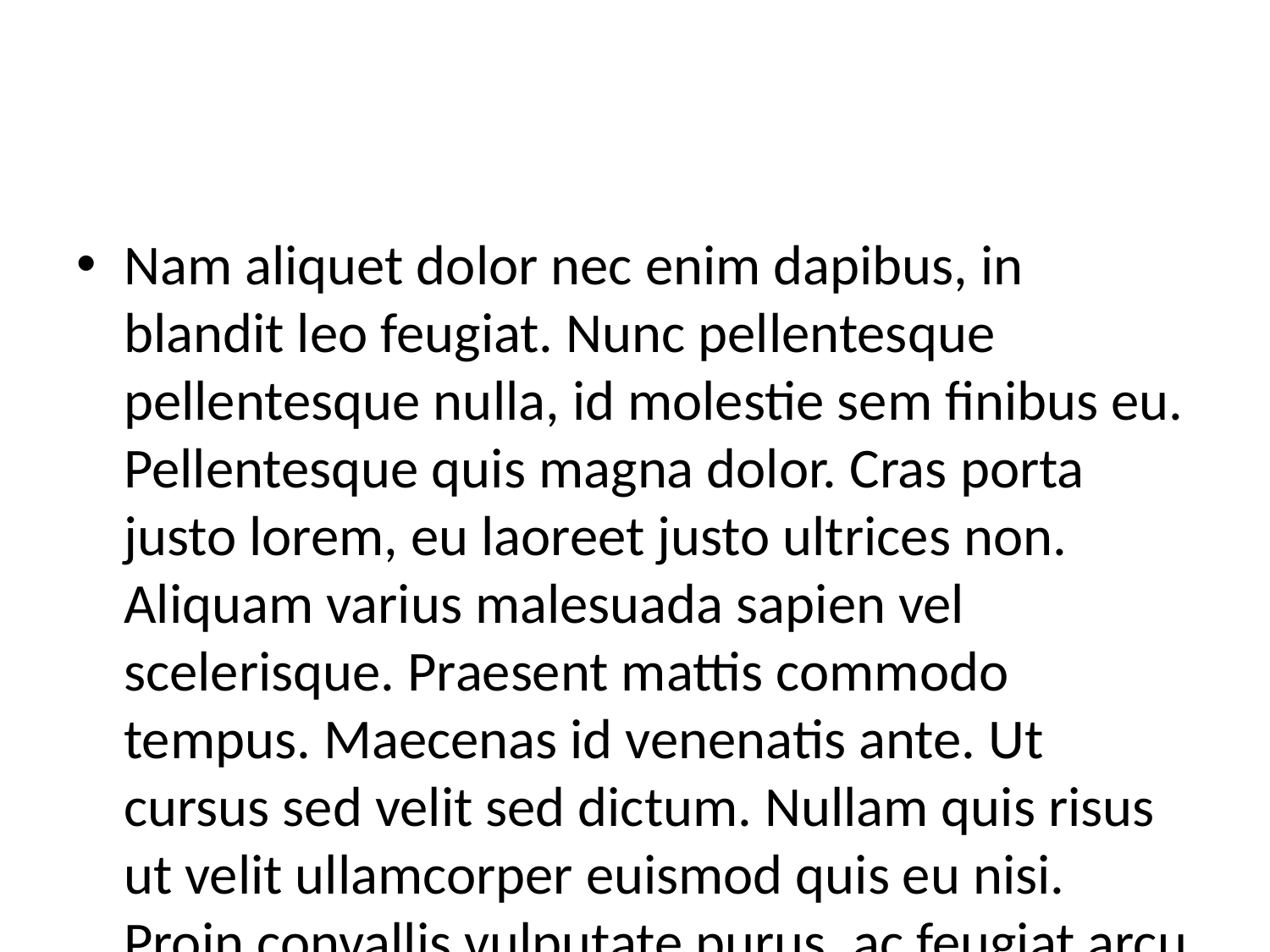

#
Nam aliquet dolor nec enim dapibus, in blandit leo feugiat. Nunc pellentesque pellentesque nulla, id molestie sem finibus eu. Pellentesque quis magna dolor. Cras porta justo lorem, eu laoreet justo ultrices non. Aliquam varius malesuada sapien vel scelerisque. Praesent mattis commodo tempus. Maecenas id venenatis ante. Ut cursus sed velit sed dictum. Nullam quis risus ut velit ullamcorper euismod quis eu nisi. Proin convallis vulputate purus, ac feugiat arcu condimentum nec.